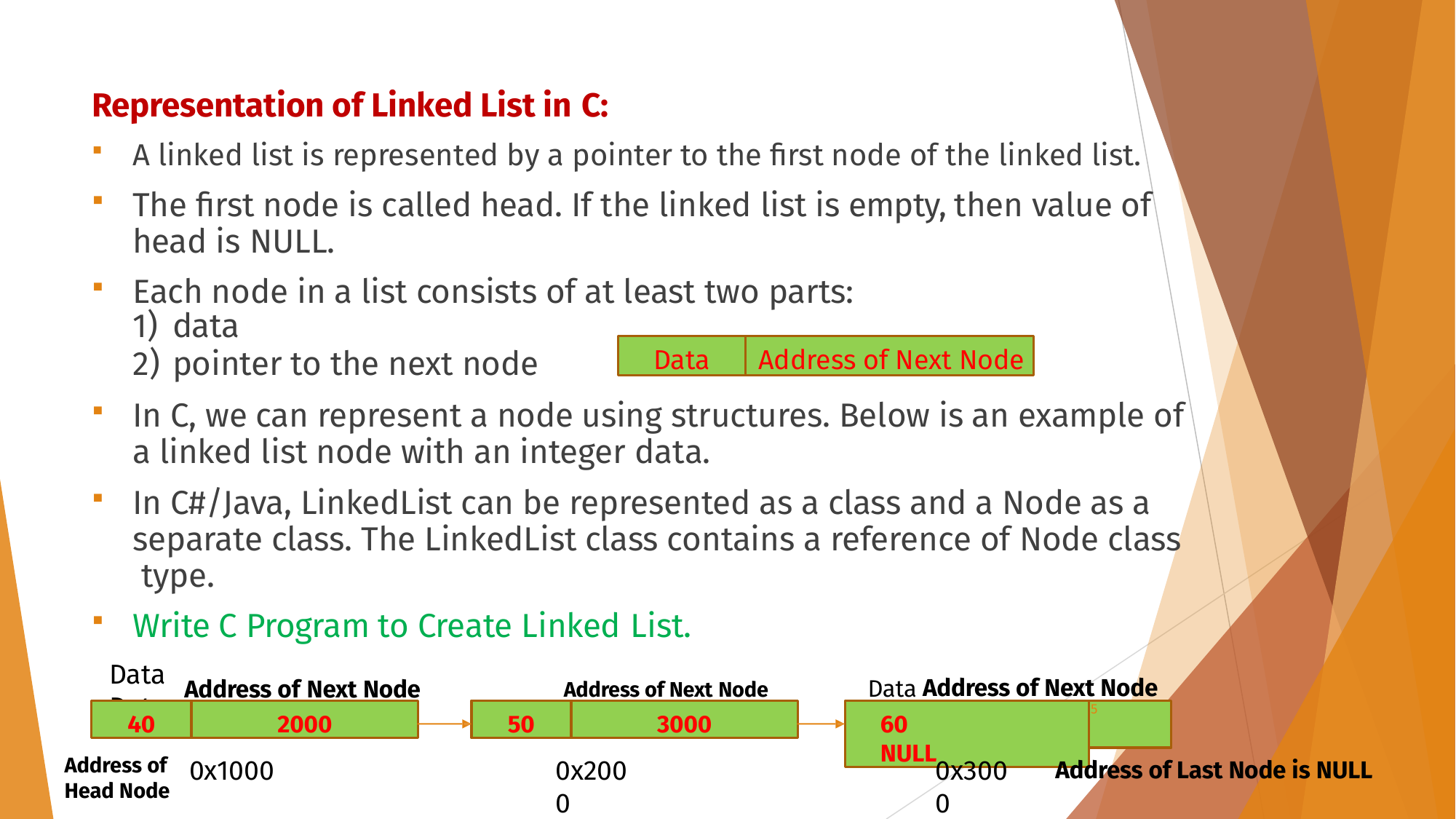

# Representation of Linked List in C:
A linked list is represented by a pointer to the first node of the linked list.
The first node is called head. If the linked list is empty, then value of  head is NULL.
Each node in a list consists of at least two parts:
data
pointer to the next node
Data
Address of Next Node
In C, we can represent a node using structures. Below is an example of  a linked list node with an integer data.
In C#/Java, LinkedList can be represented as a class and a Node as a  separate class. The LinkedList class contains a reference of Node class  type.
Write C Program to Create Linked List.
Data Address of Next Node
Data	Data
Address of Next Node	Address of Next Node
5
40
2000
50
3000

60 	 NULL

Address of  Head Node
0x1000
0x2000
0x3000
Address of Last Node is NULL